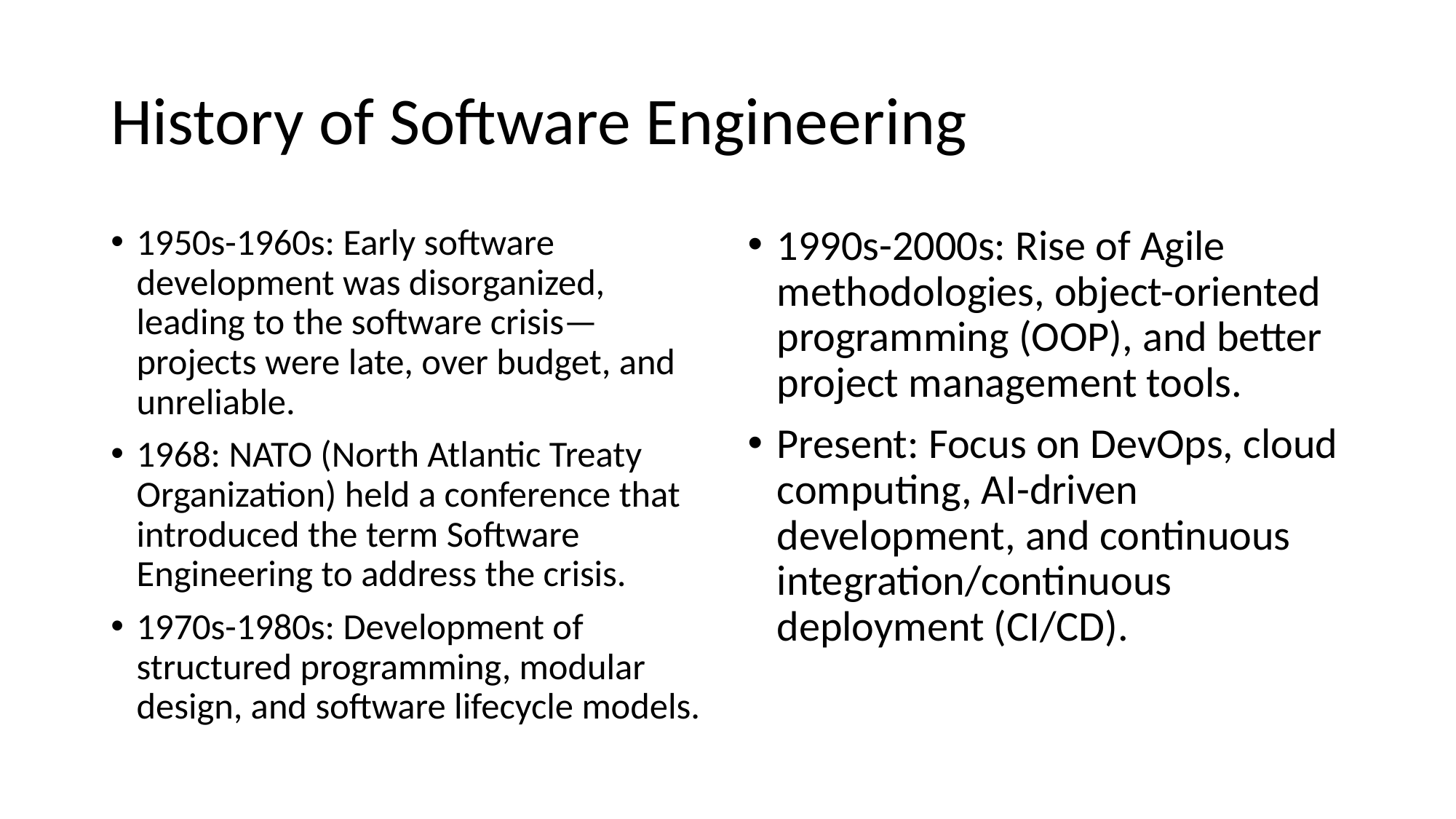

# History of Software Engineering
1950s-1960s: Early software development was disorganized, leading to the software crisis—projects were late, over budget, and unreliable.
1968: NATO (North Atlantic Treaty Organization) held a conference that introduced the term Software Engineering to address the crisis.
1970s-1980s: Development of structured programming, modular design, and software lifecycle models.
1990s-2000s: Rise of Agile methodologies, object-oriented programming (OOP), and better project management tools.
Present: Focus on DevOps, cloud computing, AI-driven development, and continuous integration/continuous deployment (CI/CD).